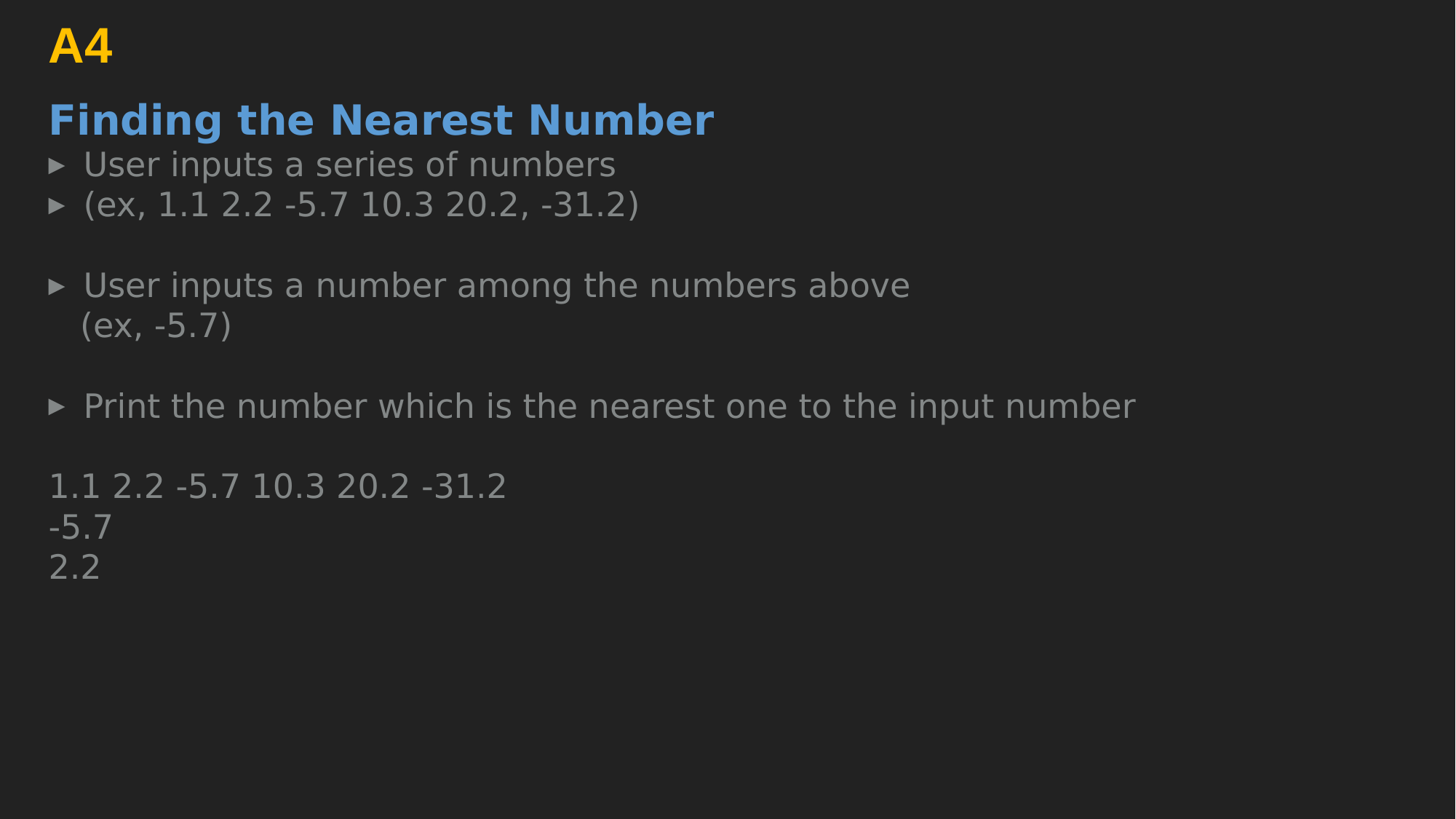

A4
Finding the Nearest Number
User inputs a series of numbers
(ex, 1.1 2.2 -5.7 10.3 20.2, -31.2)

User inputs a number among the numbers above
   (ex, -5.7)

Print the number which is the nearest one to the input number

1.1 2.2 -5.7 10.3 20.2 -31.2
-5.7
2.2